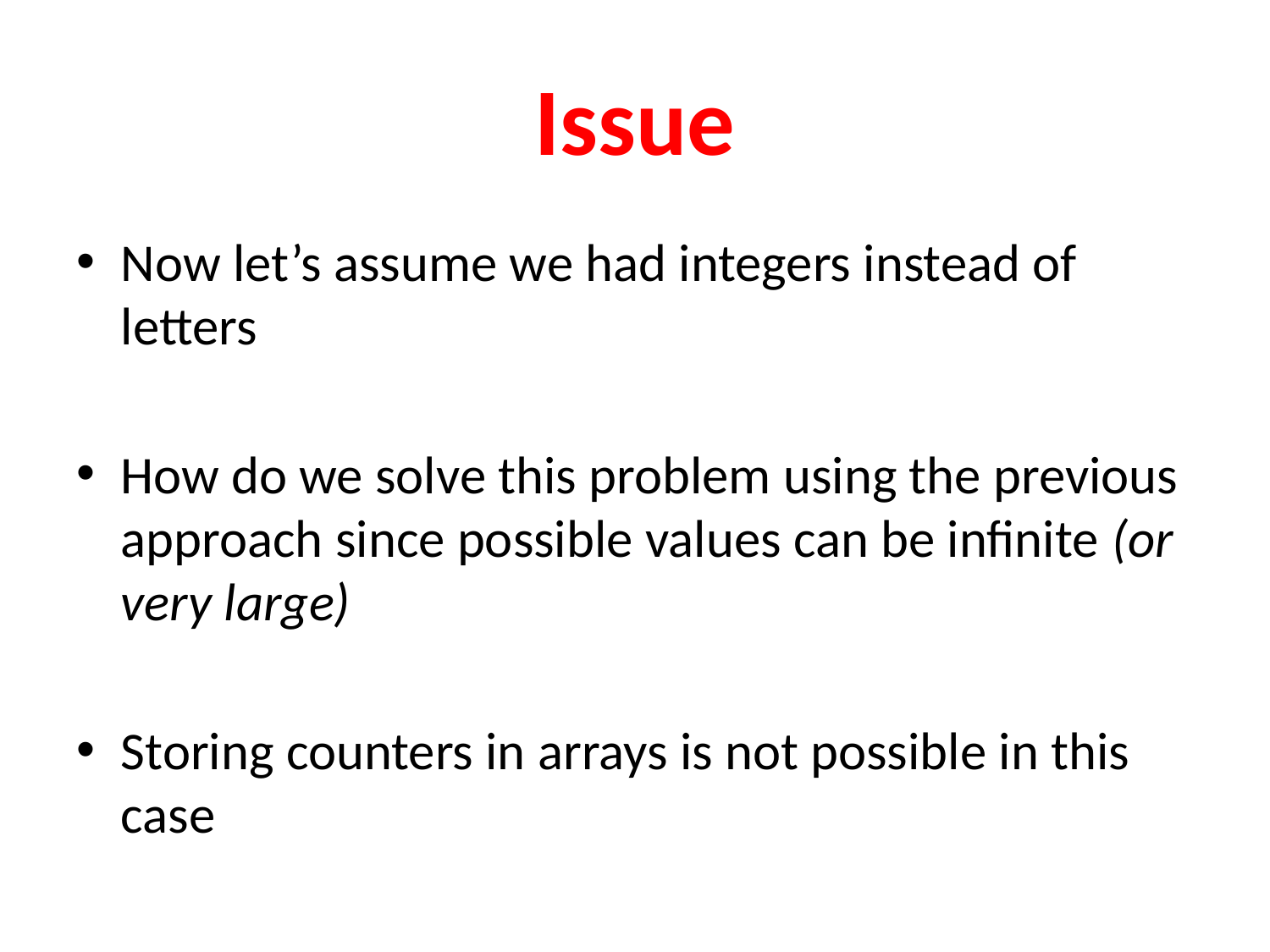

# Issue
Now let’s assume we had integers instead of letters

How do we solve this problem using the previous approach since possible values can be infinite (or very large)

Storing counters in arrays is not possible in this case